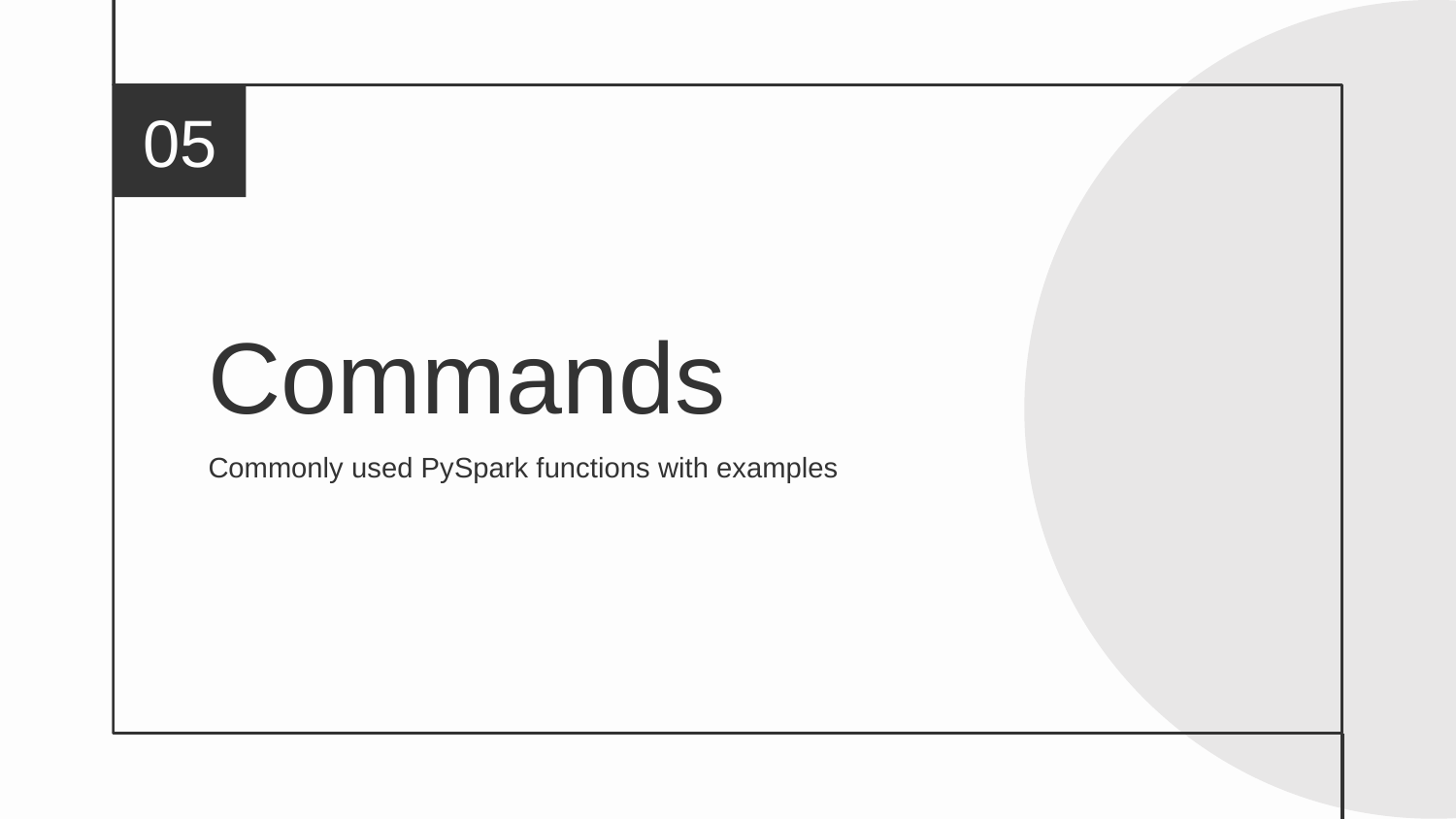

05
# Commands
Commonly used PySpark functions with examples